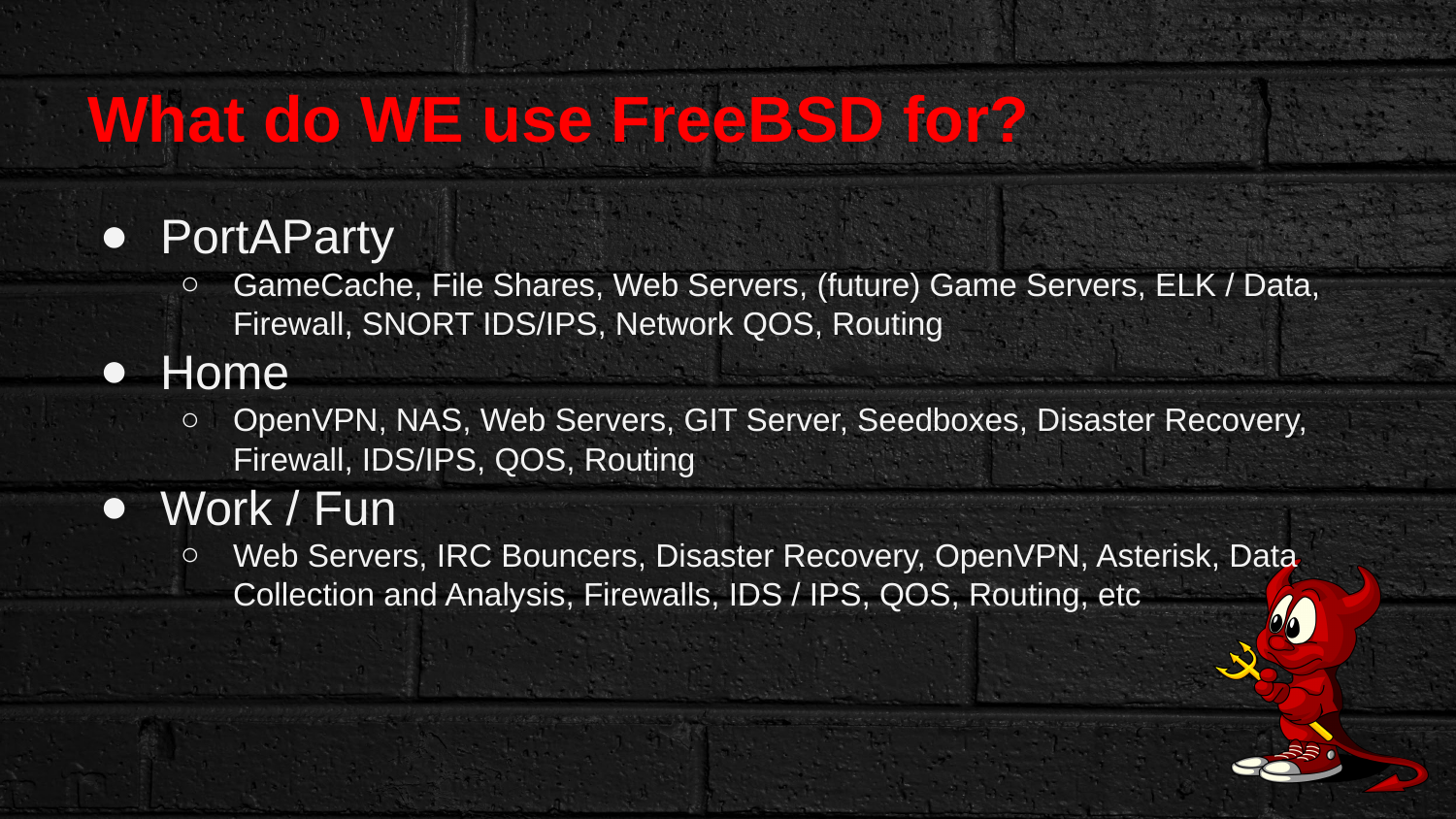

# What do WE use FreeBSD for?
PortAParty
GameCache, File Shares, Web Servers, (future) Game Servers, ELK / Data, Firewall, SNORT IDS/IPS, Network QOS, Routing
Home
OpenVPN, NAS, Web Servers, GIT Server, Seedboxes, Disaster Recovery, Firewall, IDS/IPS, QOS, Routing
Work / Fun
Web Servers, IRC Bouncers, Disaster Recovery, OpenVPN, Asterisk, Data Collection and Analysis, Firewalls, IDS / IPS, QOS, Routing, etc